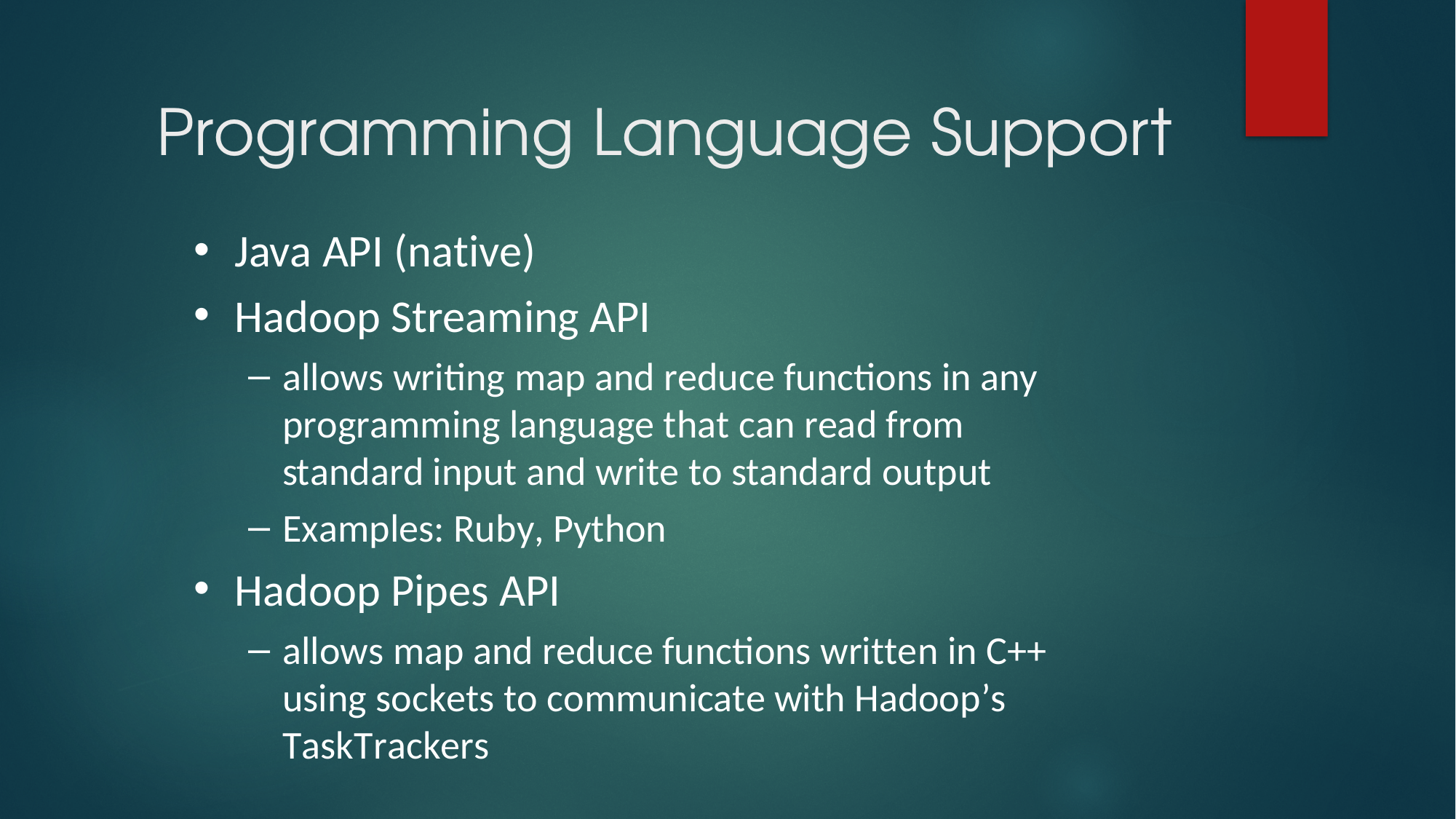

# Programming Language Support
Java API (native)
Hadoop Streaming API
allows writing map and reduce functions in any programming language that can read from standard input and write to standard output
Examples: Ruby, Python
Hadoop Pipes API
allows map and reduce functions written in C++ using sockets to communicate with Hadoop’s TaskTrackers